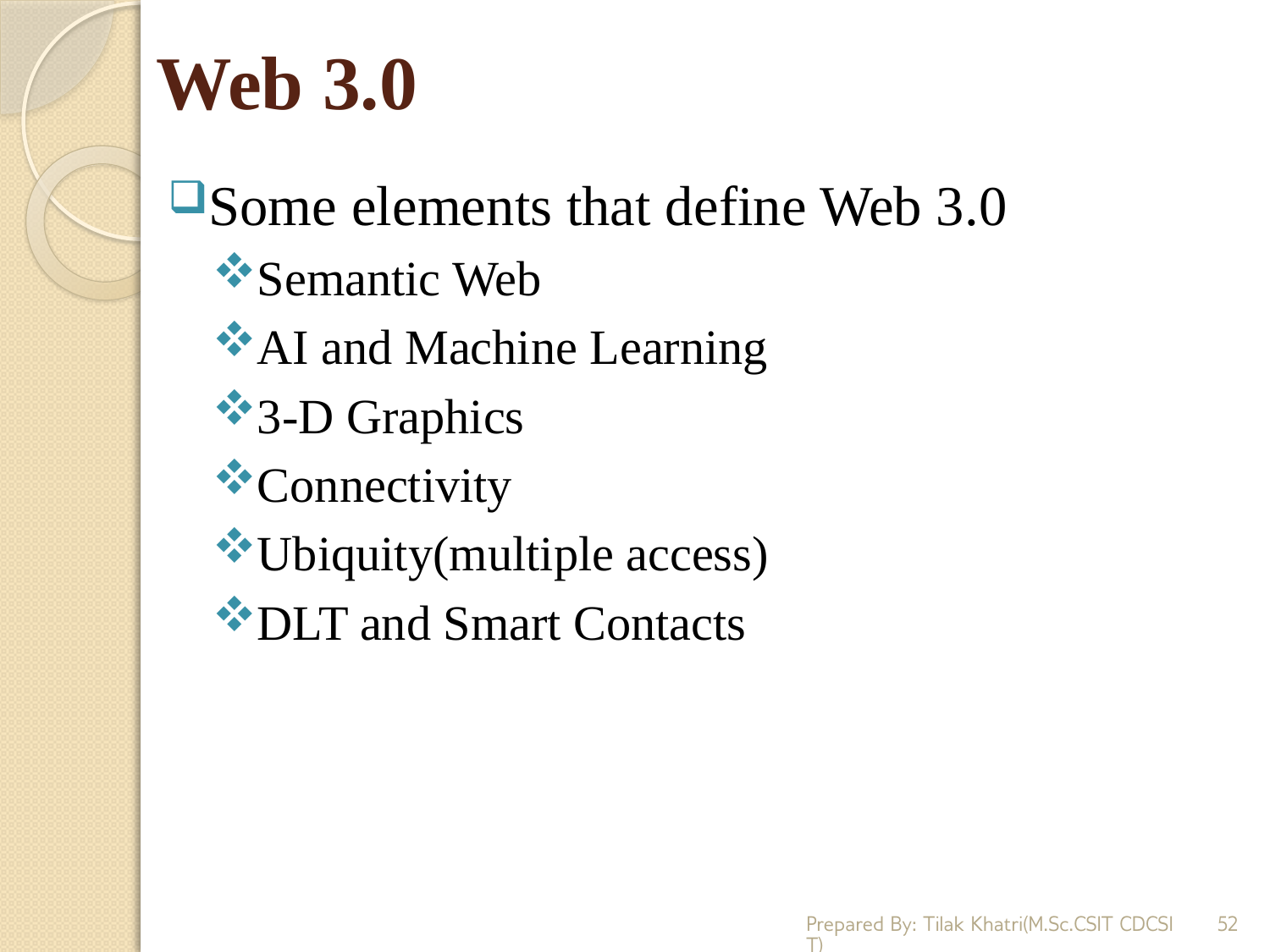

# Web 3.0
Some elements that define Web 3.0
Semantic Web
AI and Machine Learning
3-D Graphics
Connectivity
Ubiquity(multiple access)
DLT and Smart Contacts
Prepared By: Tilak Khatri(M.Sc.CSIT CDCSIT)
52